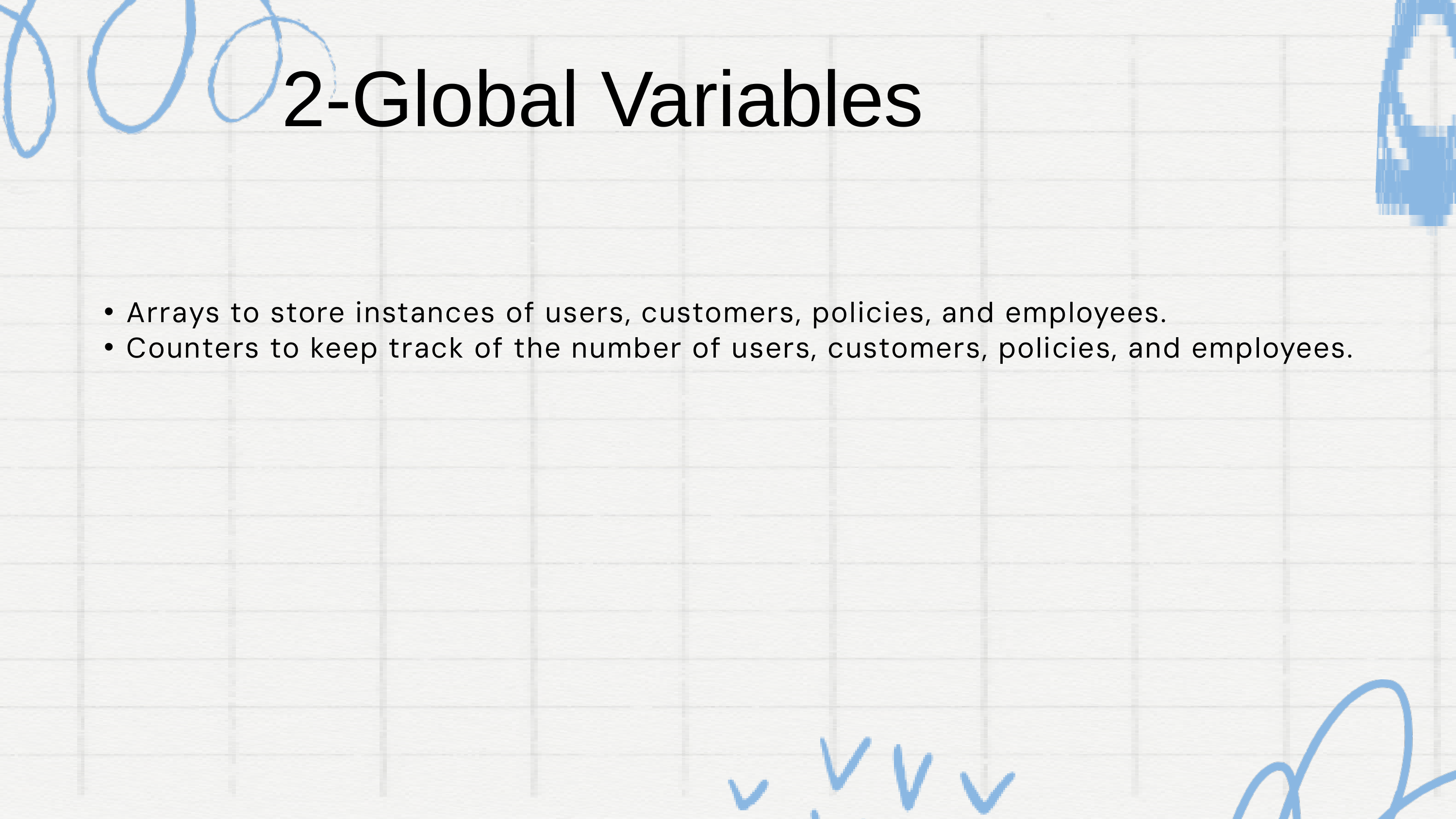

2-Global Variables
Arrays to store instances of users, customers, policies, and employees.
Counters to keep track of the number of users, customers, policies, and employees.